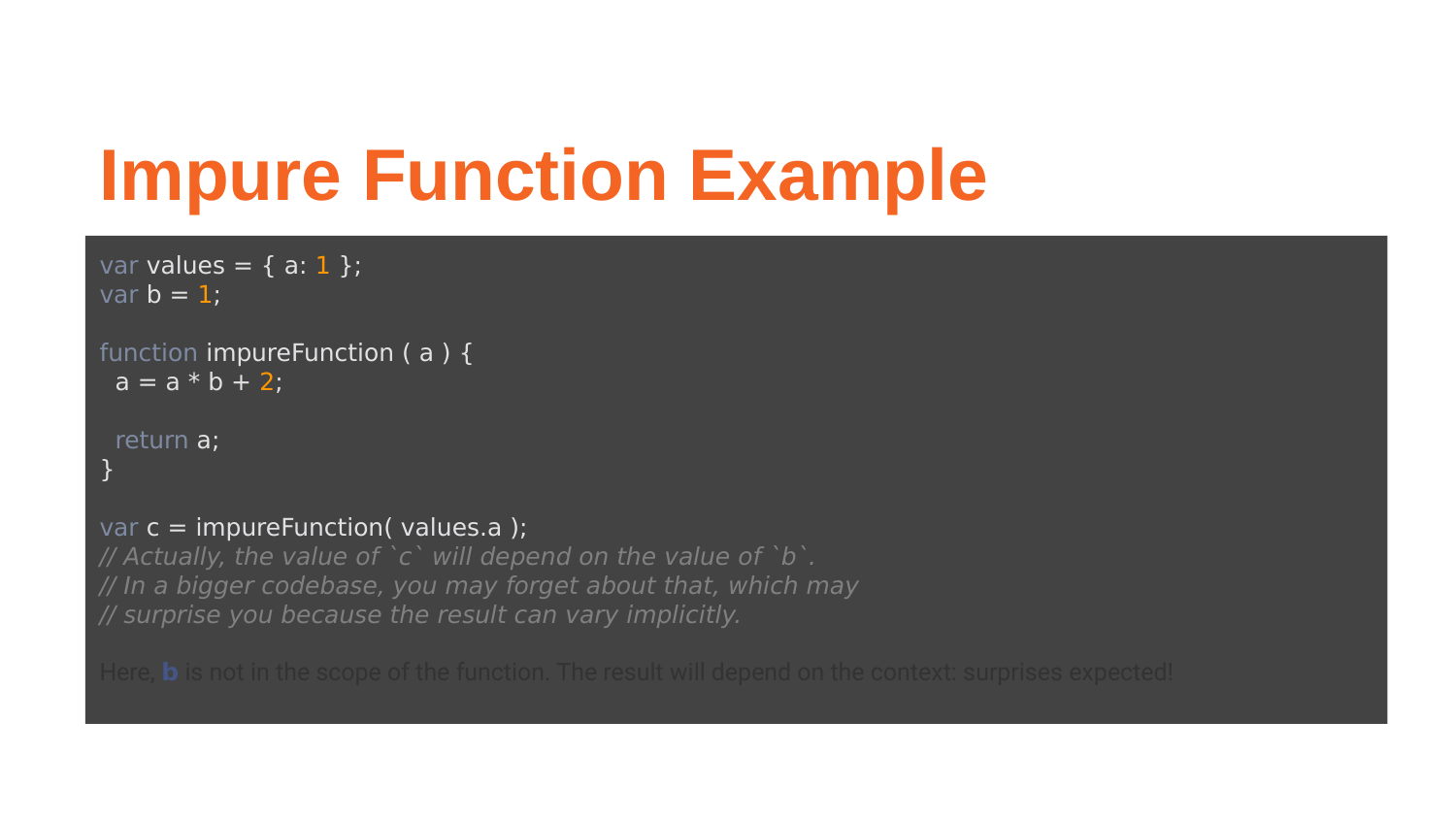

Impure Function Example
var values = { a: 1 };
var b = 1;

function impureFunction ( a ) {
  a = a * b + 2;

  return a;
}

var c = impureFunction( values.a );
// Actually, the value of `c` will depend on the value of `b`.
// In a bigger codebase, you may forget about that, which may
// surprise you because the result can vary implicitly.

Here, b is not in the scope of the function. The result will depend on the context: surprises expected!